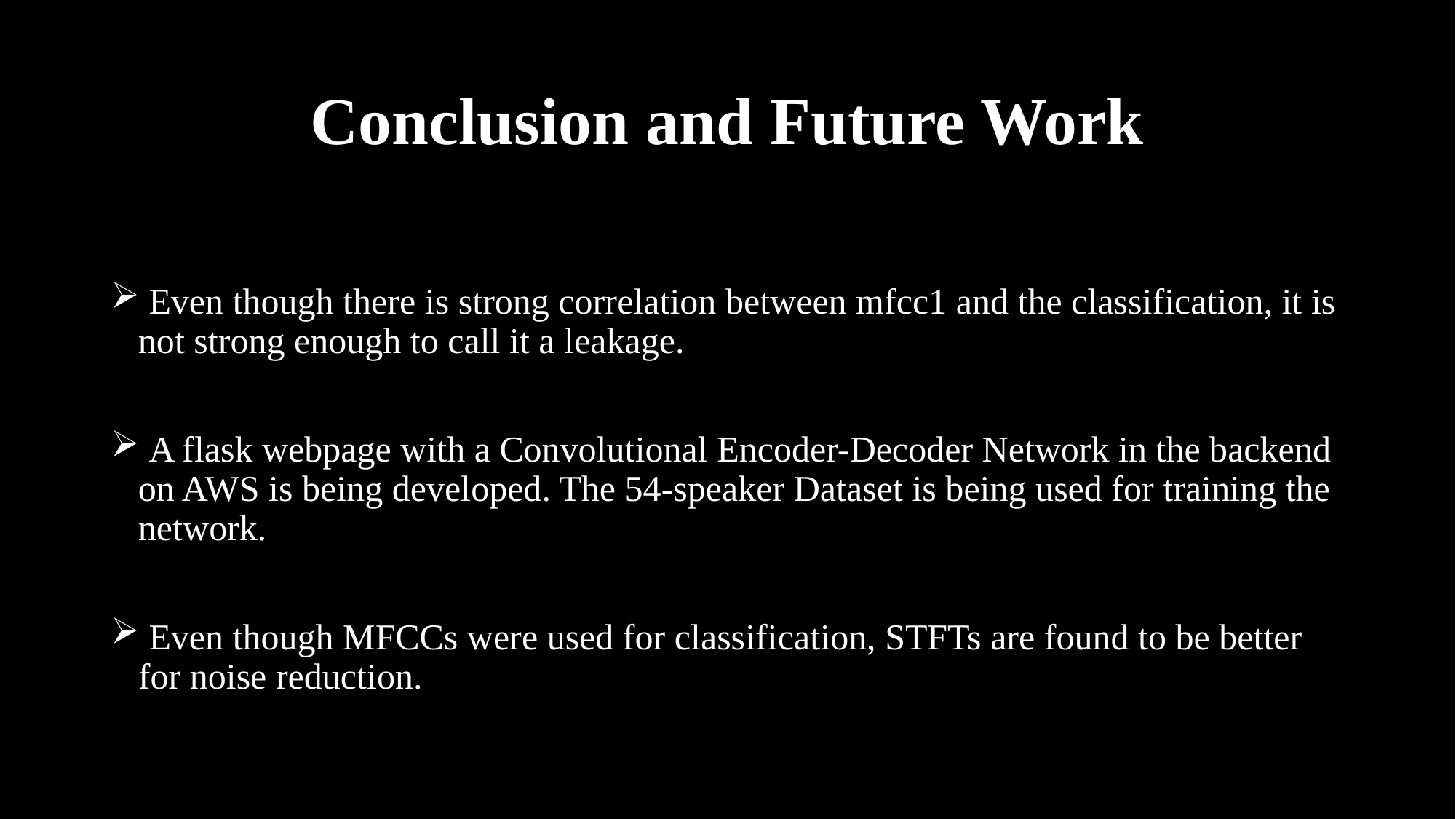

# Conclusion and Future Work

 Even though there is strong correlation between mfcc1 and the classification, it is not strong enough to call it a leakage.

 A flask webpage with a Convolutional Encoder-Decoder Network in the backend on AWS is being developed. The 54-speaker Dataset is being used for training the network.

 Even though MFCCs were used for classification, STFTs are found to be better for noise reduction.